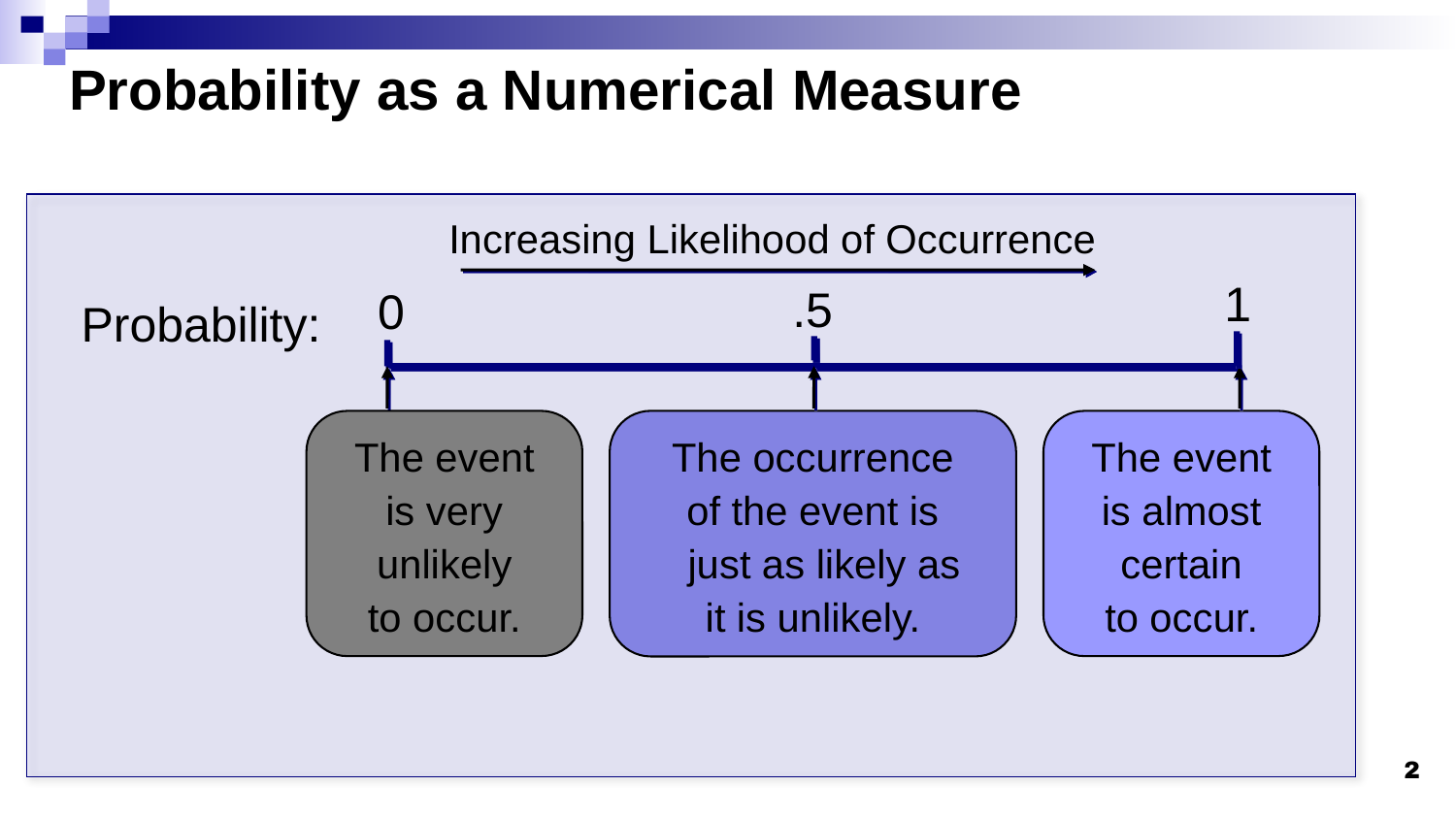

# Probability as a Numerical Measure

Increasing Likelihood of Occurrence
1

.5
0
Probability:

The event
is very
unlikely
to occur.
The occurrence
of the event is
  just as likely as
it is unlikely.
The event
is almost
certain
to occur.
2